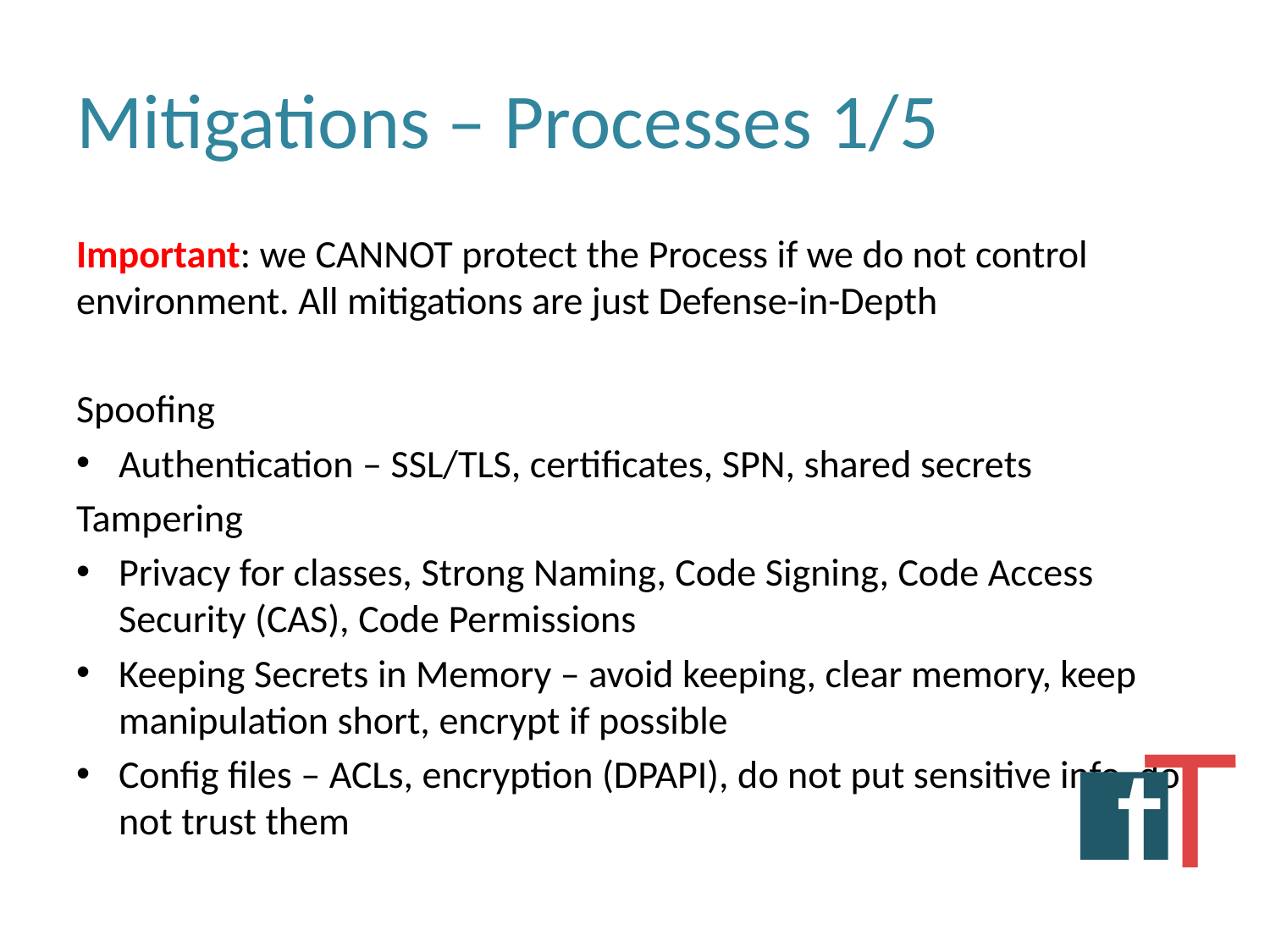

# Mitigations – Processes 1/5
Important: we CANNOT protect the Process if we do not control environment. All mitigations are just Defense-in-Depth

Spoofing
Authentication – SSL/TLS, certificates, SPN, shared secrets
Tampering
Privacy for classes, Strong Naming, Code Signing, Code Access Security (CAS), Code Permissions
Keeping Secrets in Memory – avoid keeping, clear memory, keep manipulation short, encrypt if possible
Config files – ACLs, encryption (DPAPI), do not put sensitive info, do not trust them

T
t